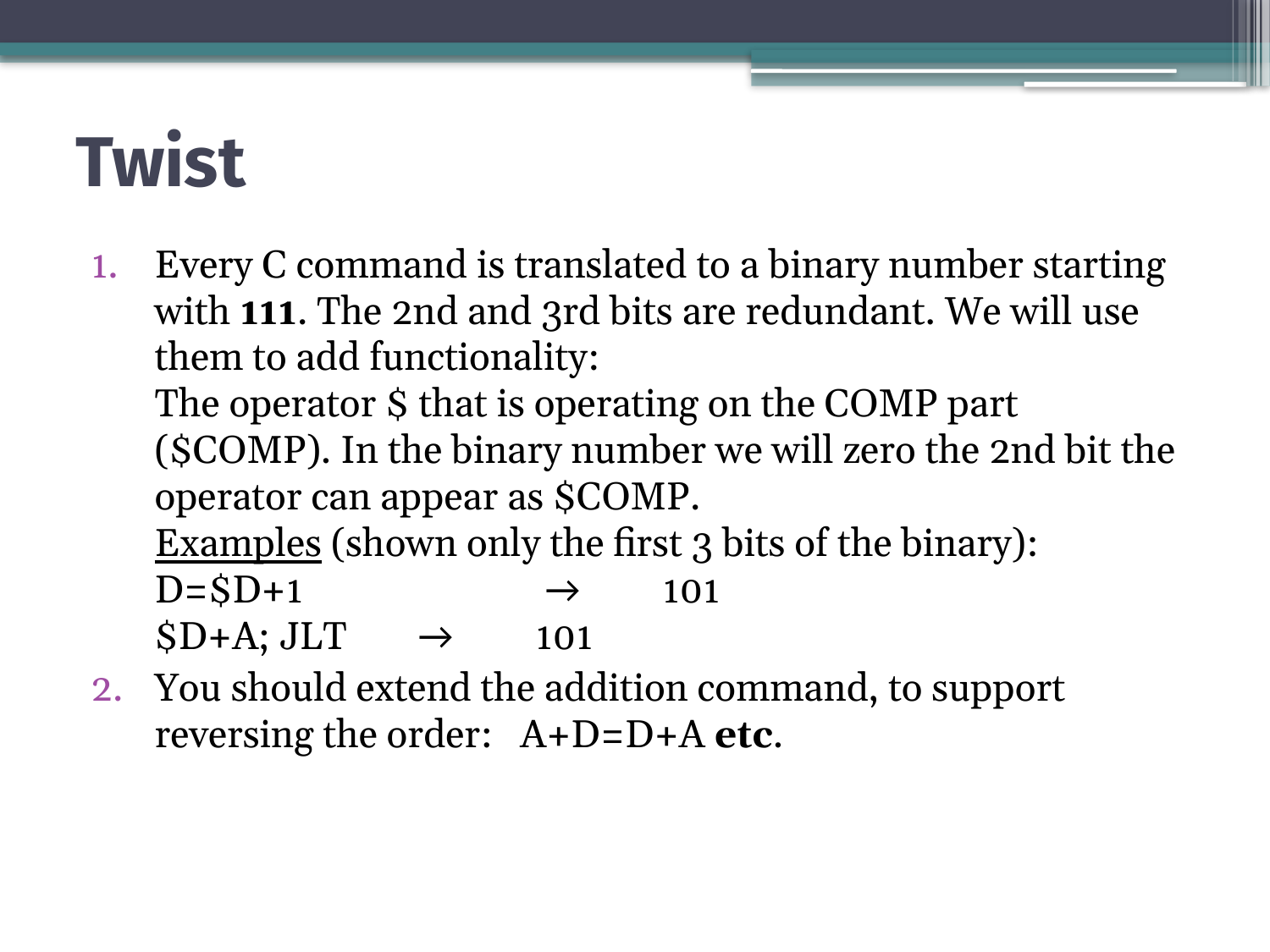

# Twist
Every C command is translated to a binary number starting with 111. The 2nd and 3rd bits are redundant. We will use them to add functionality: 
The operator $ that is operating on the COMP part ($COMP). In the binary number we will zero the 2nd bit the operator can appear as $COMP. 
Examples (shown only the first 3 bits of the binary): 
D=$D+1		 → 	101 
$D+A; JLT 	 →	101
You should extend the addition command, to support reversing the order:   A+D=D+A etc.